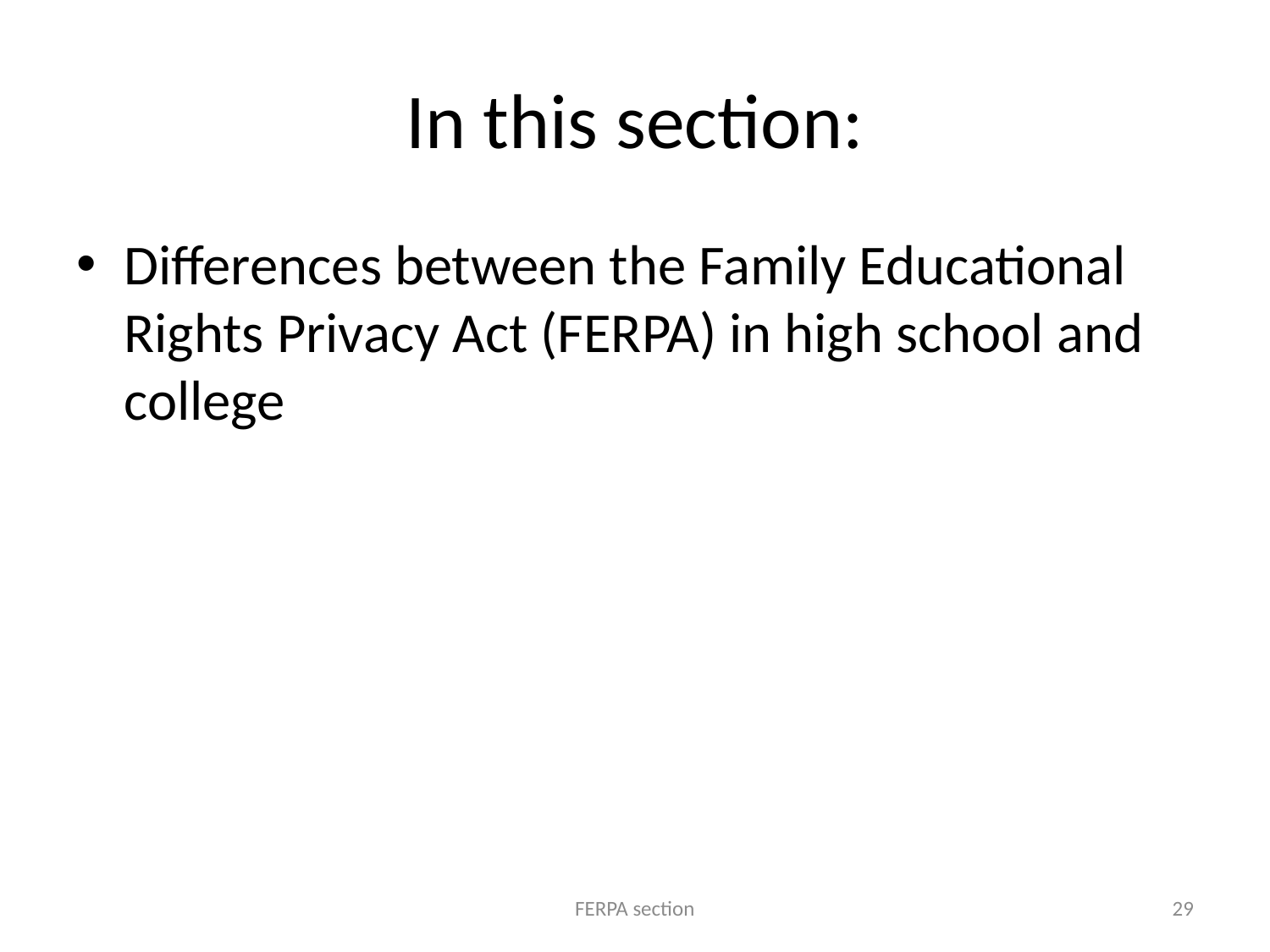

# In this section:
Differences between the Family Educational Rights Privacy Act (FERPA) in high school and college
FERPA section
29